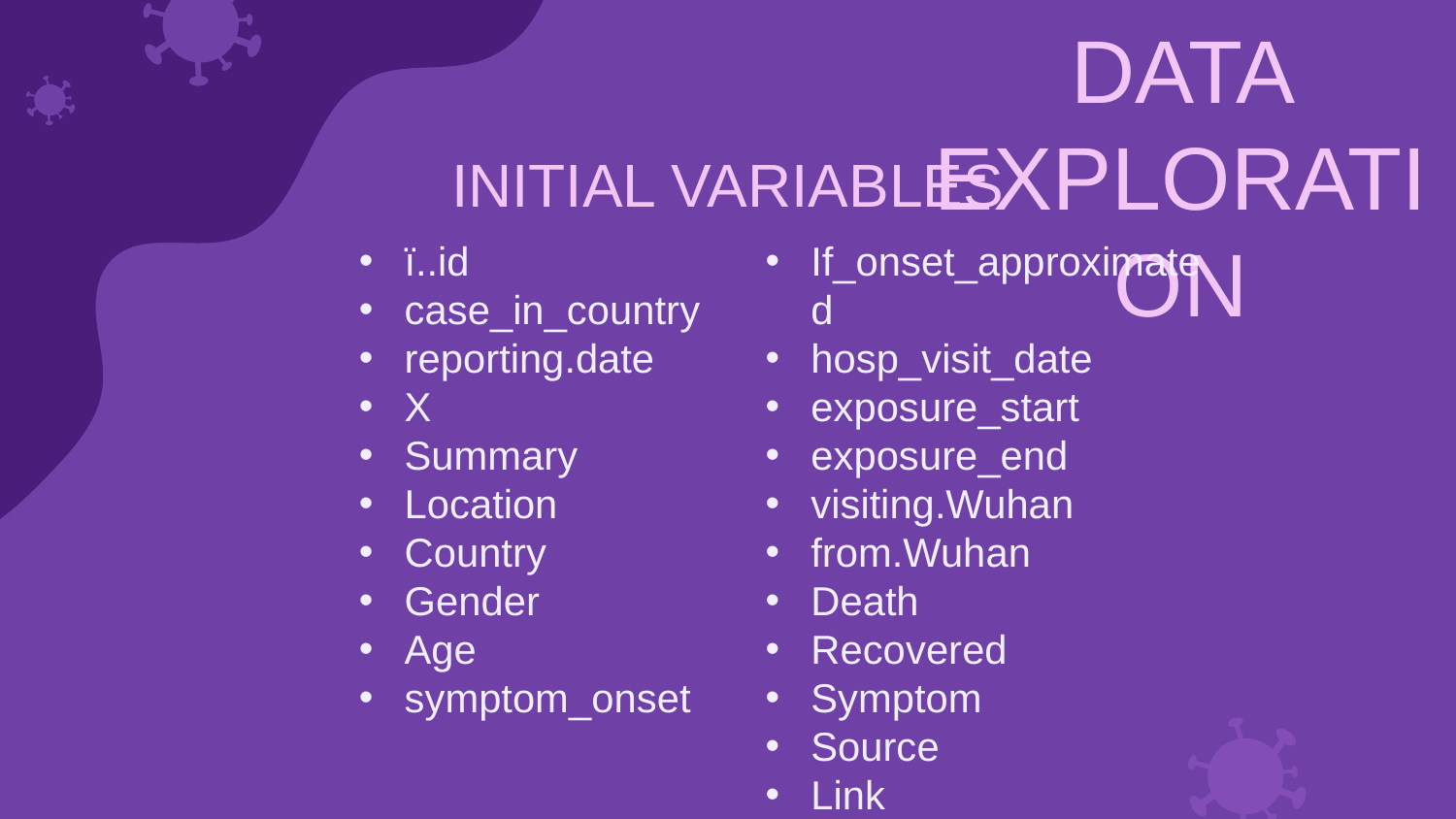

DATA EXPLORATION
# INITIAL VARIABLES
ï..id
case_in_country
reporting.date
X
Summary
Location
Country
Gender
Age
symptom_onset
If_onset_approximated
hosp_visit_date
exposure_start
exposure_end
visiting.Wuhan
from.Wuhan
Death
Recovered
Symptom
Source
Link